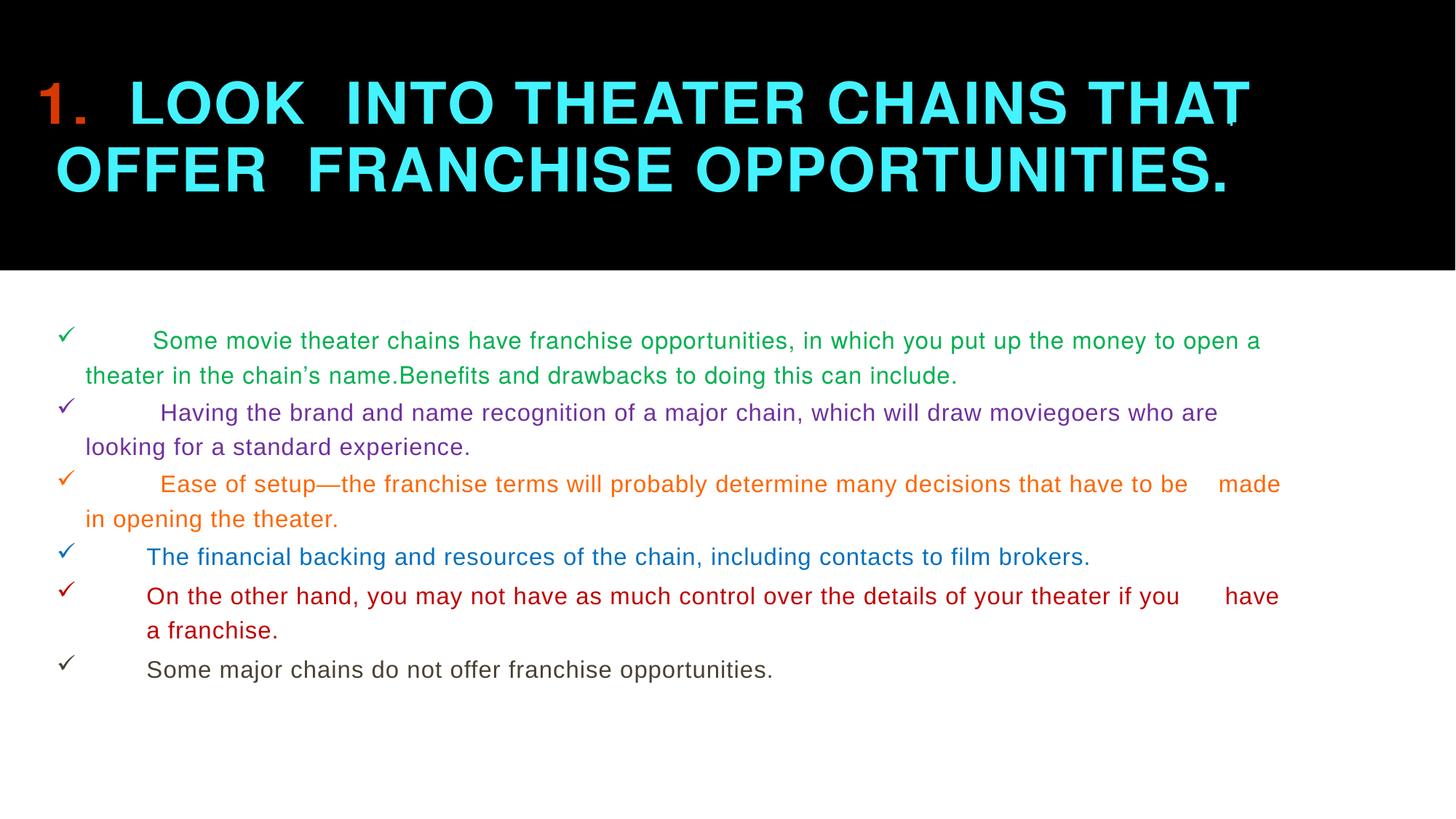

# 1.  Look  into theater chains that      offer  franchise opportunities.
         Some movie theater chains have franchise opportunities, in which you put up the money to open a theater in the chain’s name.Benefits and drawbacks to doing this can include.
          Having the brand and name recognition of a major chain, which will draw moviegoers who are looking for a standard experience.
          Ease of setup—the franchise terms will probably determine many decisions that have to be    made  in opening the theater.
The financial backing and resources of the chain, including contacts to film brokers.
On the other hand, you may not have as much control over the details of your theater if you      have a franchise.
Some major chains do not offer franchise opportunities.